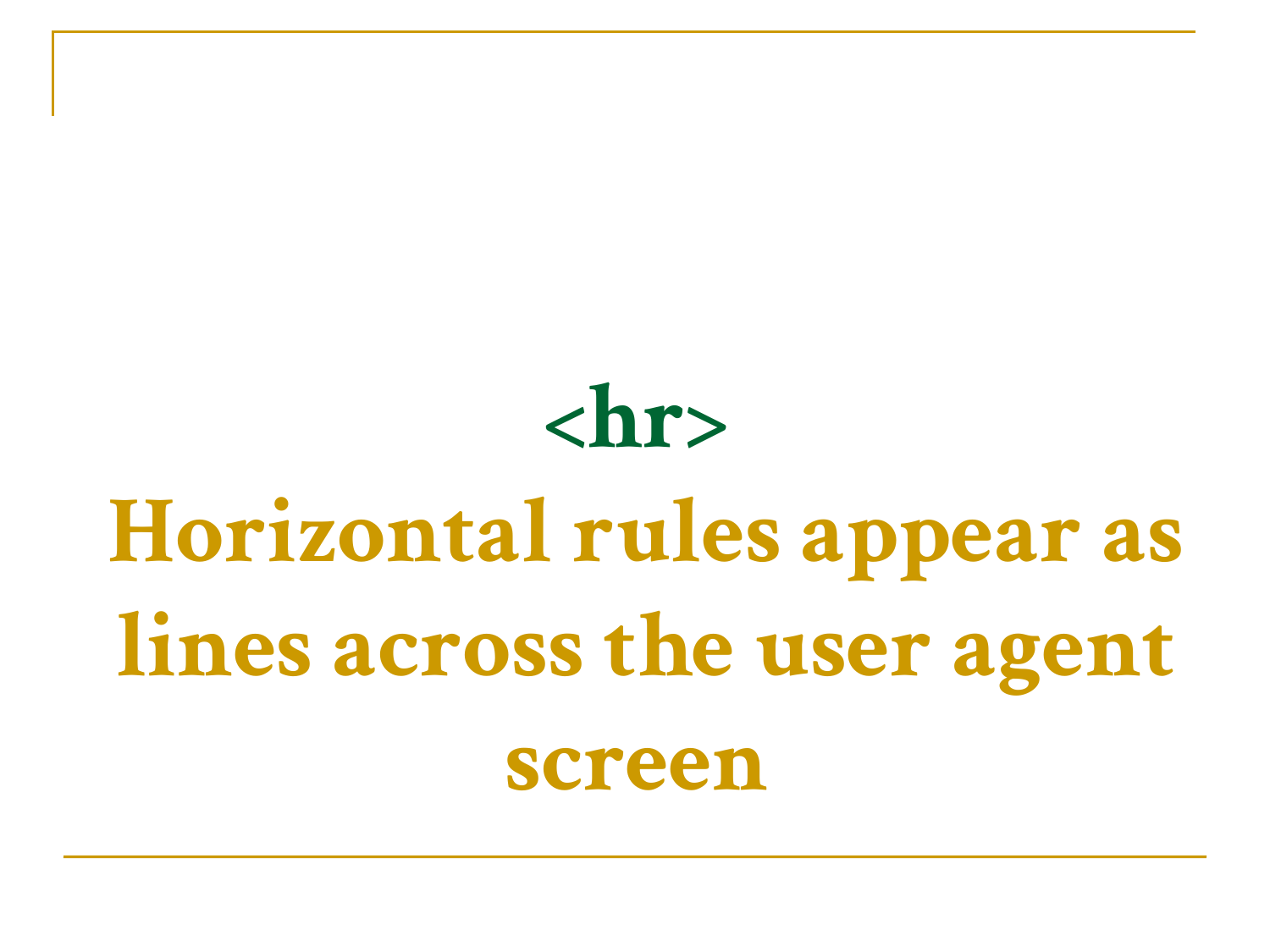

# <hr> Horizontal rules appear as lines across the user agent screen